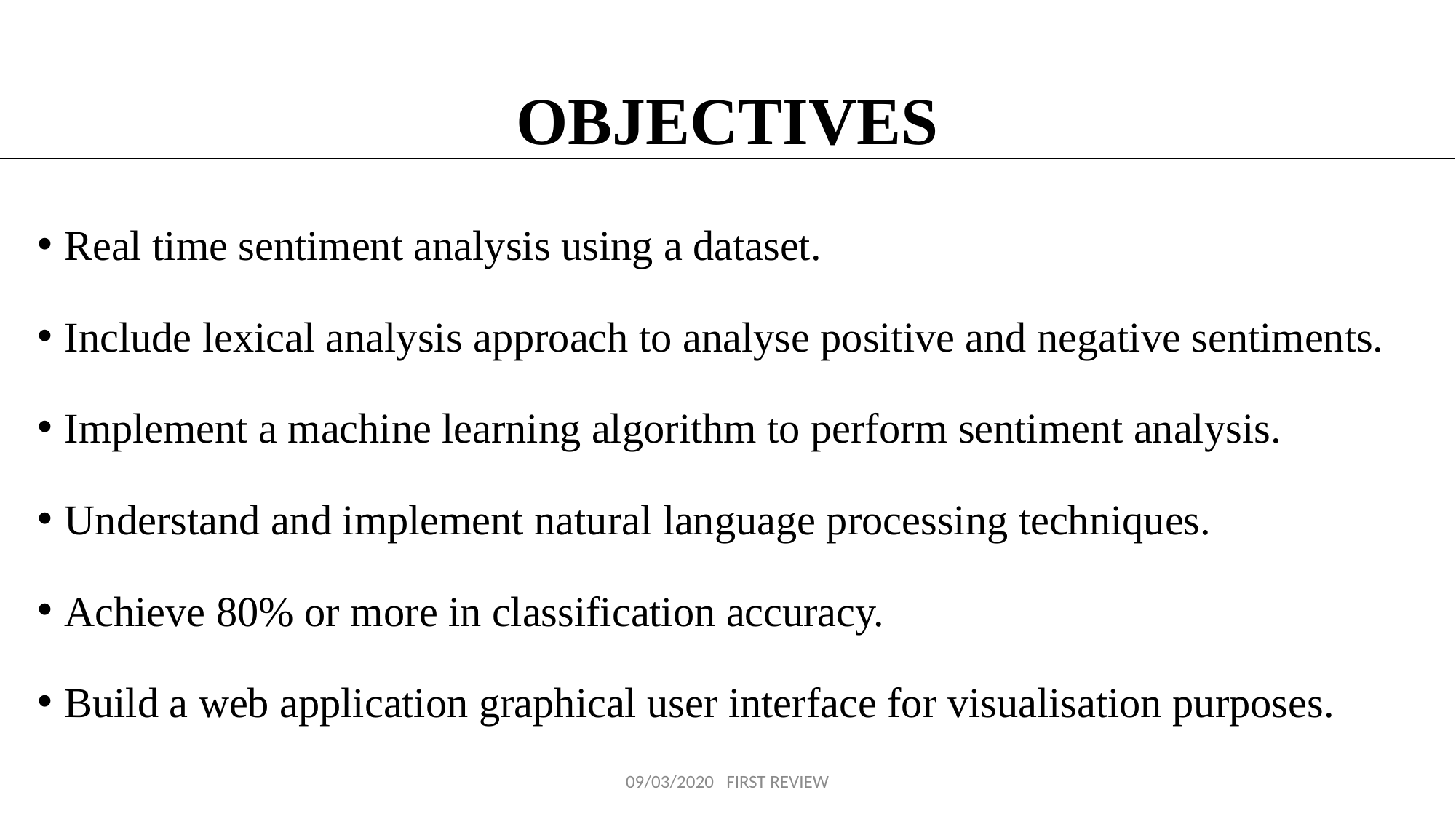

# OBJECTIVES
Real time sentiment analysis using a dataset.
Include lexical analysis approach to analyse positive and negative sentiments.
Implement a machine learning algorithm to perform sentiment analysis.
Understand and implement natural language processing techniques.
Achieve 80% or more in classification accuracy.
Build a web application graphical user interface for visualisation purposes.
09/03/2020   FIRST REVIEW